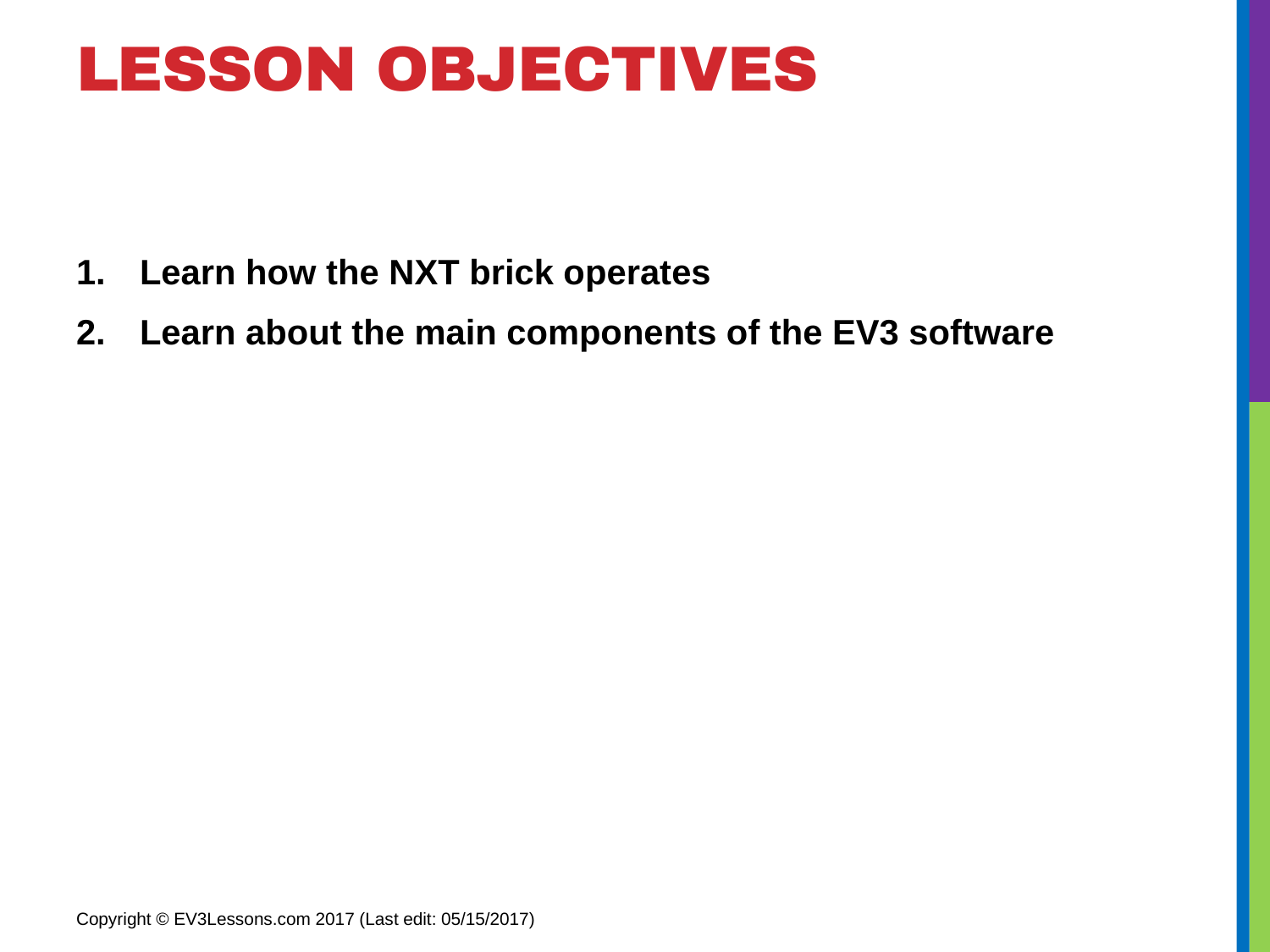

# Lesson Objectives
Learn how the NXT brick operates
Learn about the main components of the EV3 software

Copyright © EV3Lessons.com 2017 (Last edit: 05/15/2017)